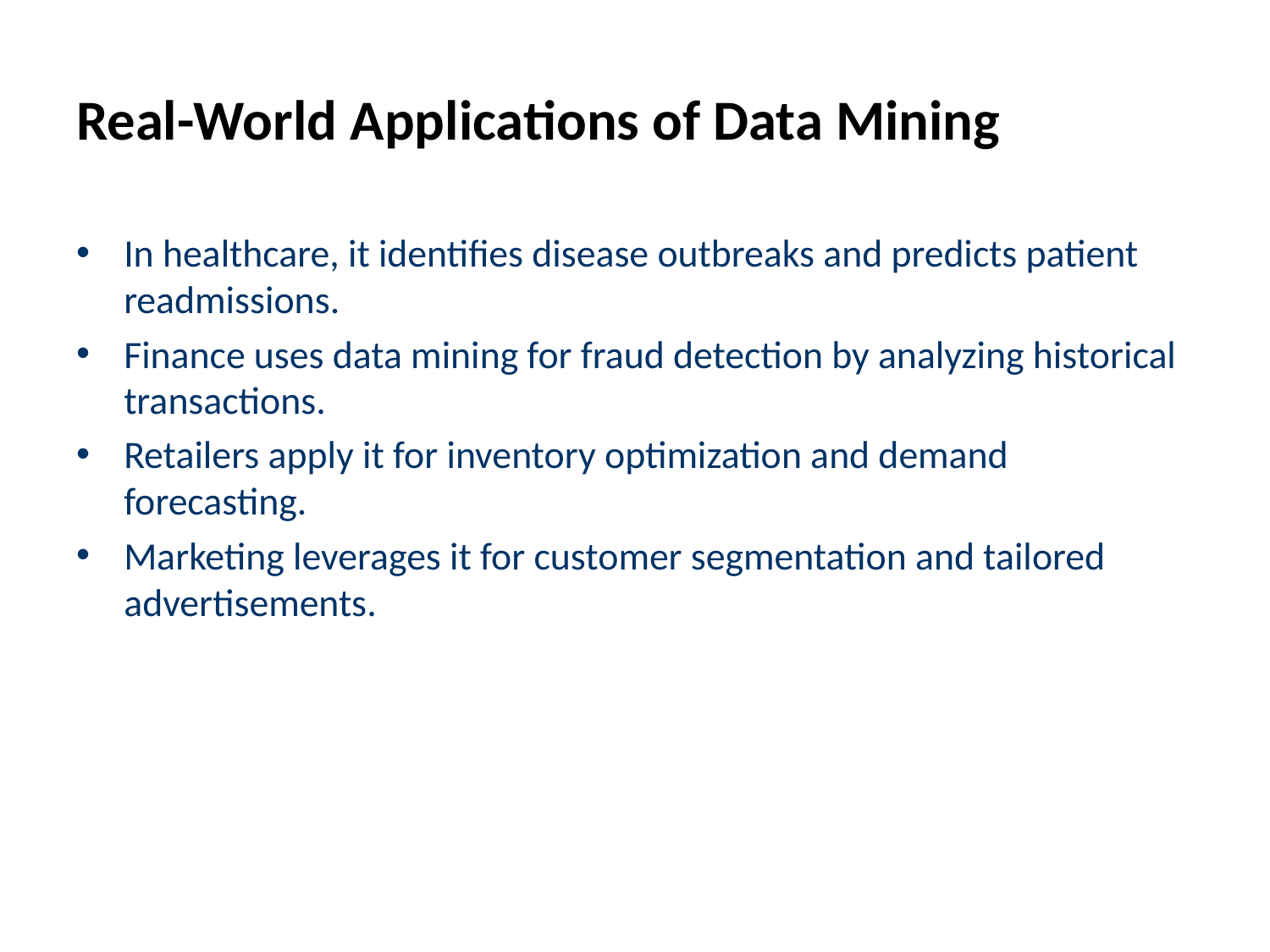

# Real-World Applications of Data Mining
In healthcare, it identifies disease outbreaks and predicts patient readmissions.
Finance uses data mining for fraud detection by analyzing historical transactions.
Retailers apply it for inventory optimization and demand forecasting.
Marketing leverages it for customer segmentation and tailored advertisements.